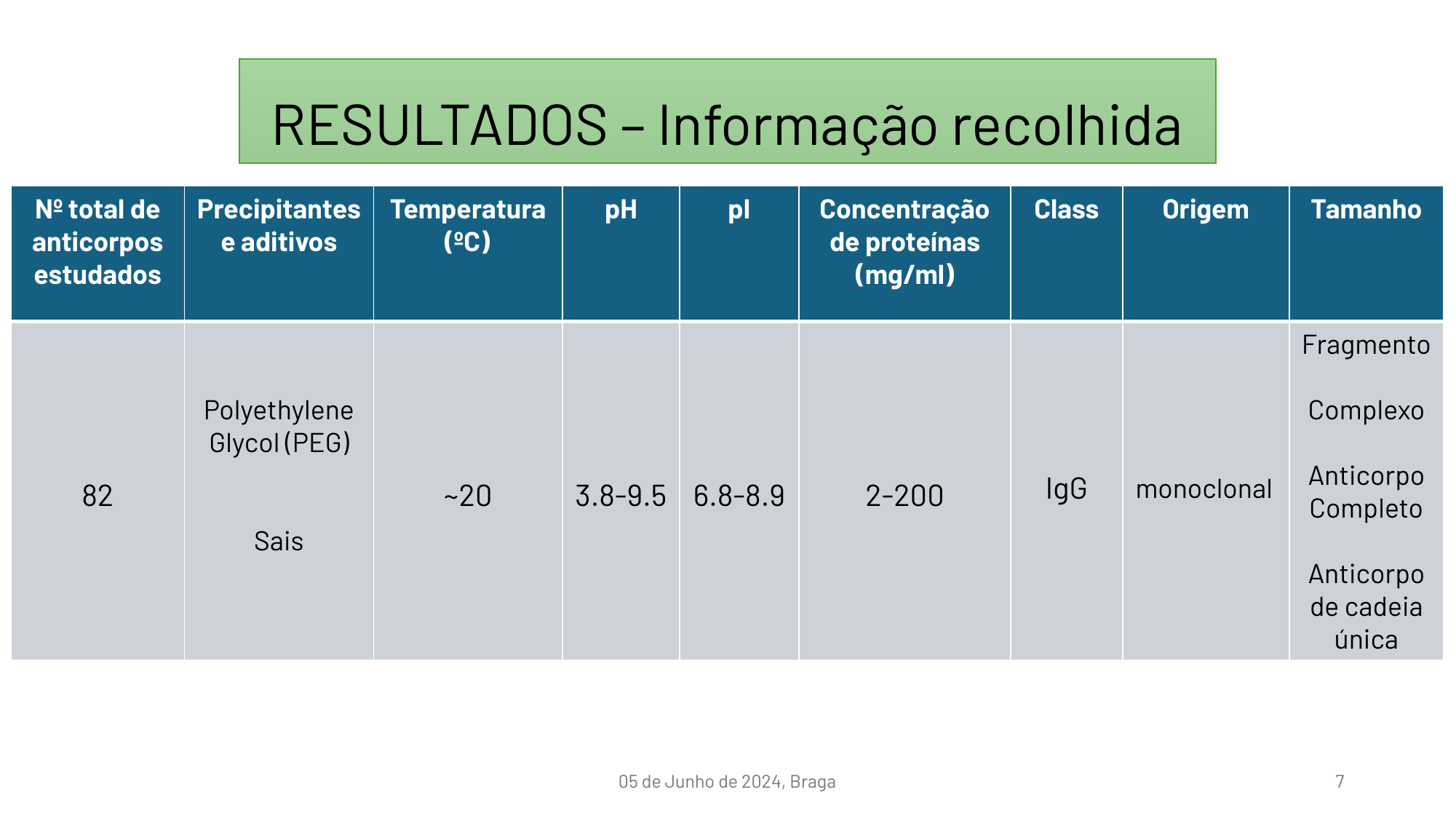

RESULTADOS – Informação recolhida
| Nº total de anticorpos estudados | Precipitantes e aditivos | Temperatura (ºC) | pH | pI | Concentração de proteínas (mg/ml) | Class | Origem | Tamanho |
| --- | --- | --- | --- | --- | --- | --- | --- | --- |
| 82 | Polyethylene Glycol (PEG) Sais | ~20 | 3.8-9.5 | 6.8-8.9 | 2-200 | IgG |  | Fragmento Complexo Anticorpo Completo Anticorpo de cadeia única |
monoclonal
05 de Junho de 2024, Braga
7